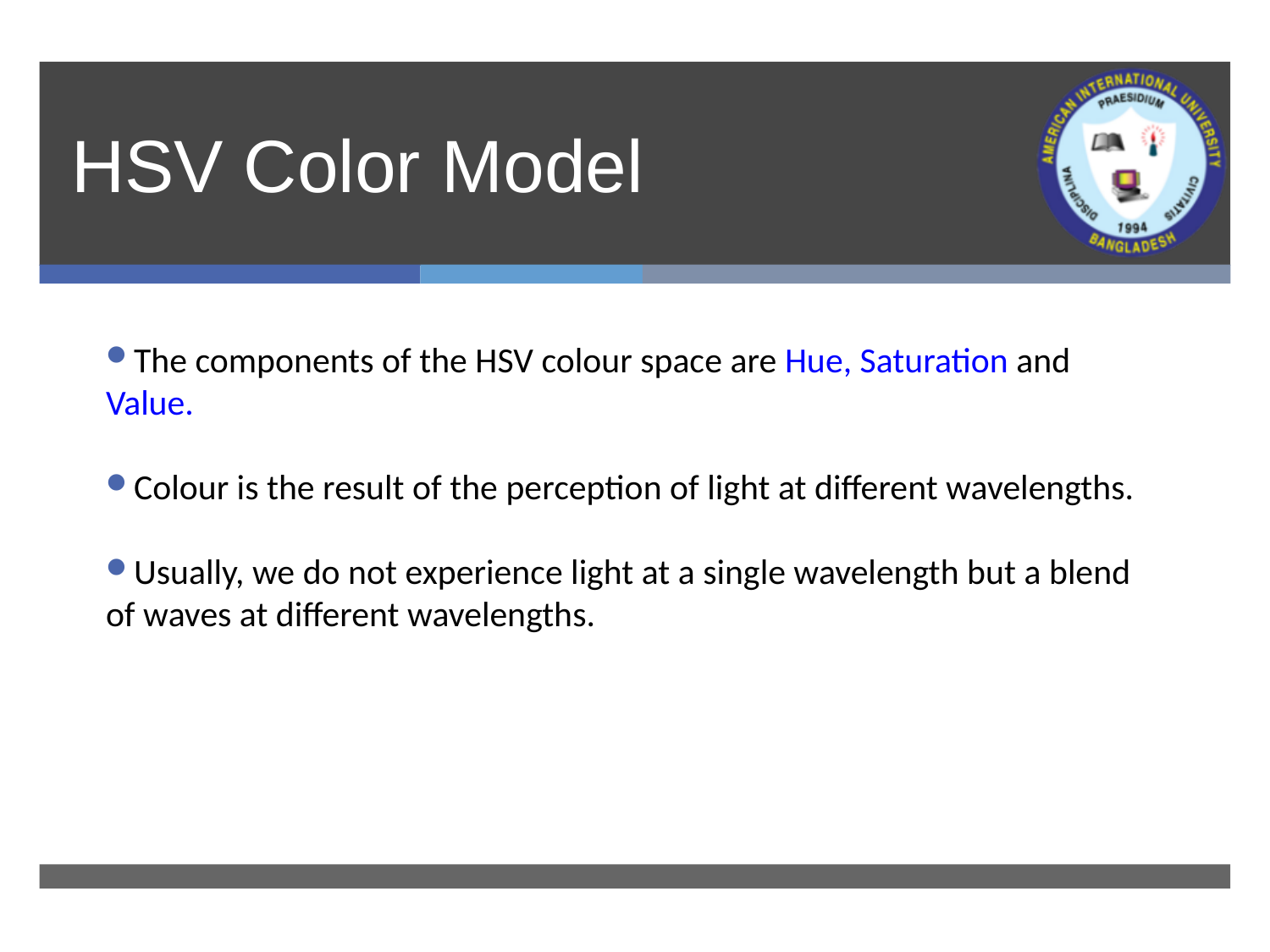

# HSV Color Model

The components of the HSV colour space are Hue, Saturation and Value.

Colour is the result of the perception of light at different wavelengths.

Usually, we do not experience light at a single wavelength but a blend of waves at different wavelengths.